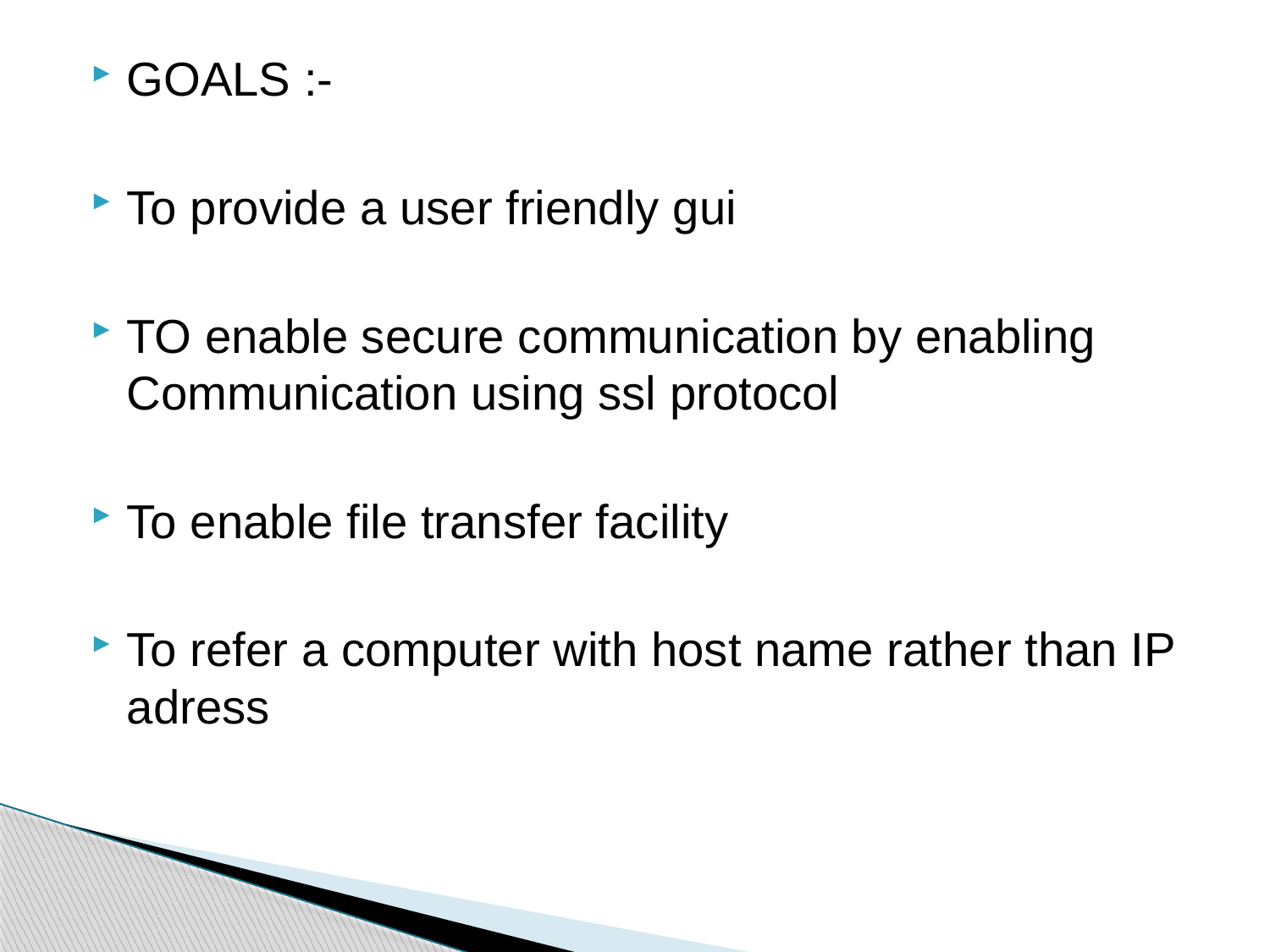

GOALS :-

To provide a user friendly gui

TO enable secure communication by enabling Communication using ssl protocol

To enable file transfer facility

To refer a computer with host name rather than IP adress